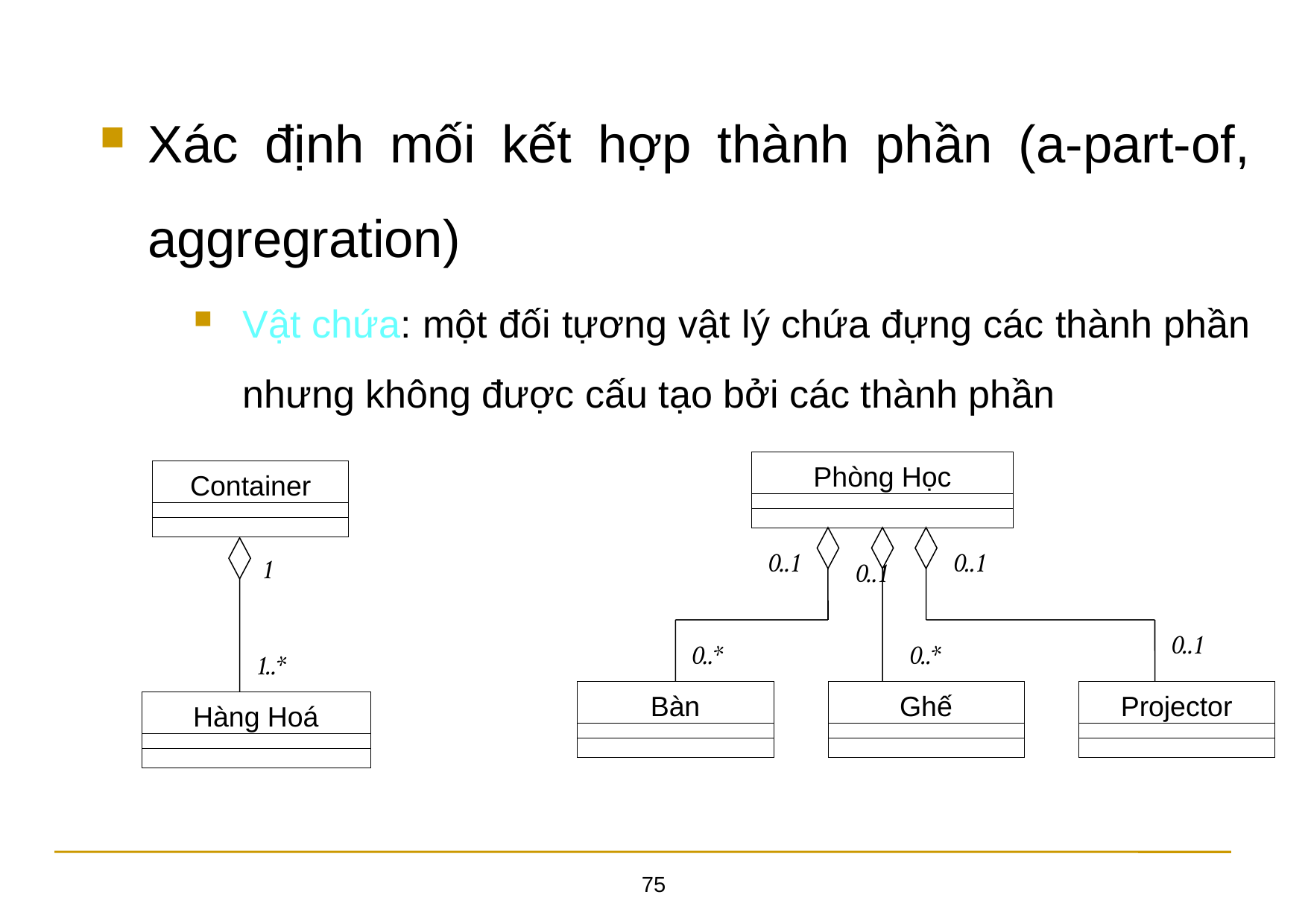

Xác định mối kết hợp thành phần (a-part-of, aggregration)
Vật chứa: một đối tựơng vật lý chứa đựng các thành phần nhưng không được cấu tạo bởi các thành phần

Phòng Học

Container

0..1
0..1
1
0..1

0..1
0..*
0..*
1..*

Bàn

Ghế

Projector

Hàng Hoá

75